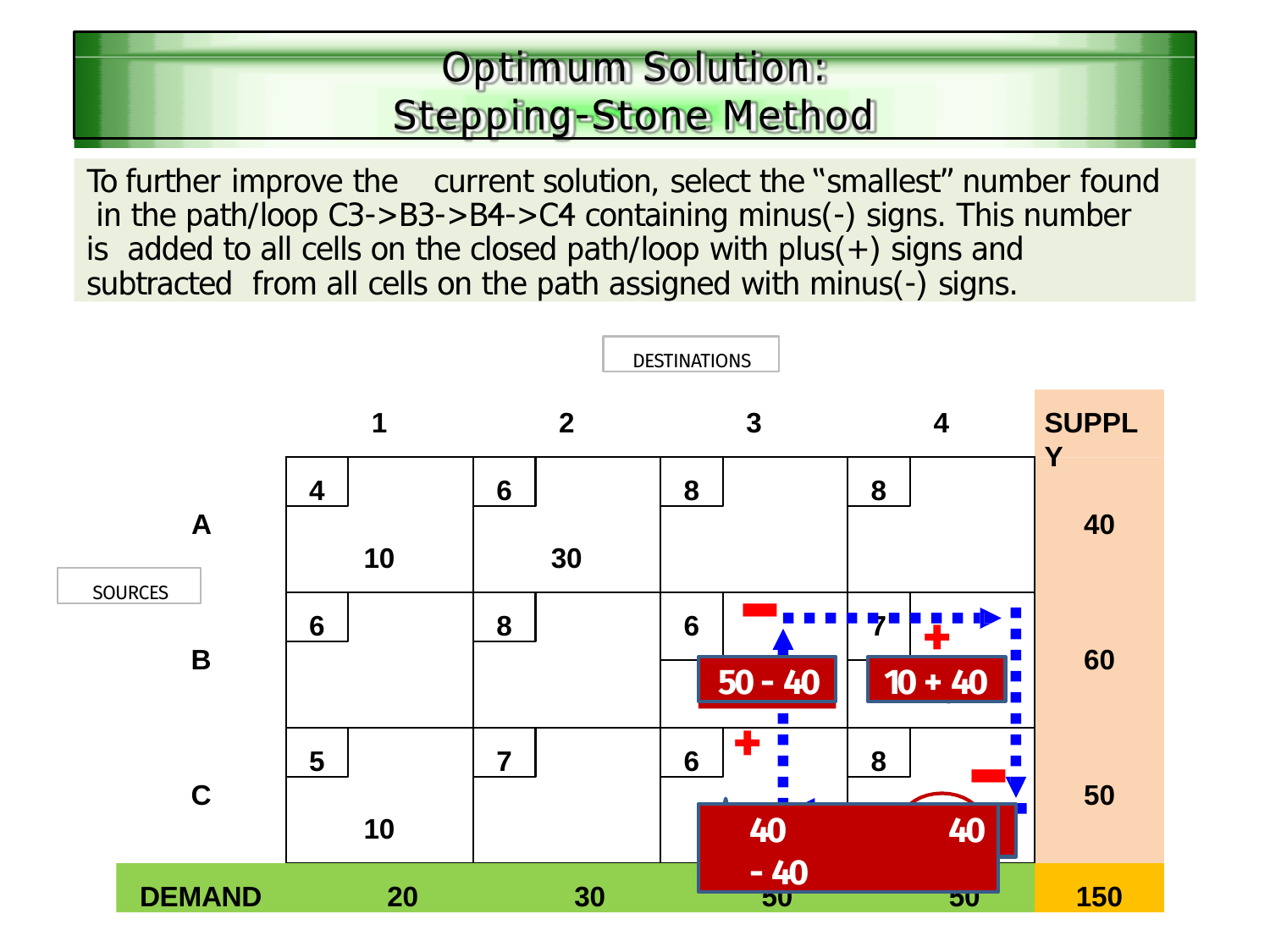

Optimum Solution:
Stepping-Stone Method

To further improve the	current solution, select the “smallest” number found  in the path/loop C3->B3->B4->C4 containing minus(-) signs. This number is  added to all cells on the closed path/loop with plus(+) signs and subtracted  from all cells on the path assigned with minus(-) signs.
DESTINATIONS

1
2
3
4
SUPPLY

4
6
8
8

A
40
-
10
30
SOURCES

6
8

+
6
7

B
60

50 - 40
10 + 40

50
10
-
+

5
7
6
8
C
50

40	40 - 40

10
40
DEMAND	20	30	50	50

150